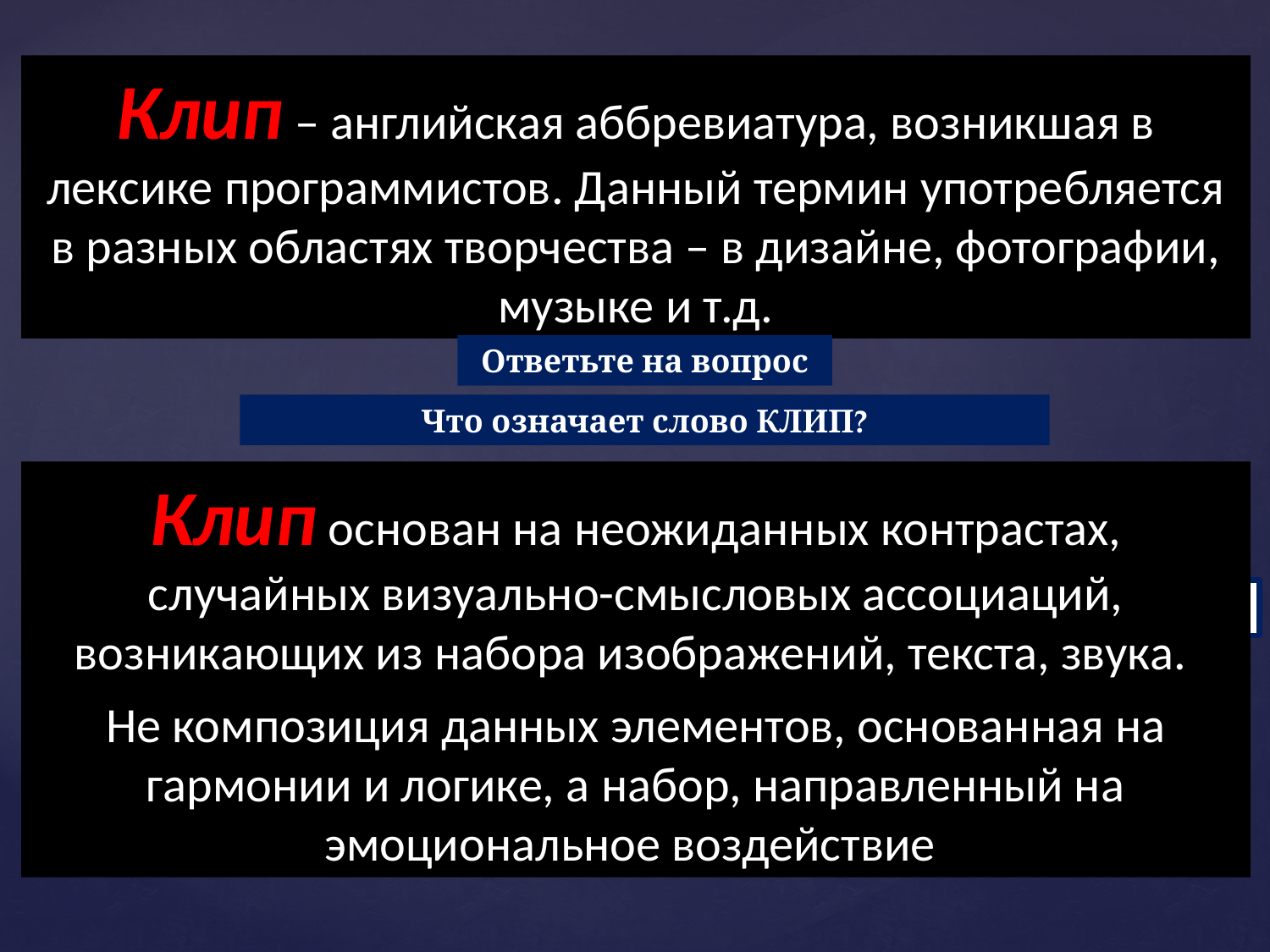

Клип – английская аббревиатура, возникшая в лексике программистов. Данный термин употребляется в разных областях творчества – в дизайне, фотографии, музыке и т.д.
Ответьте на вопрос
Что означает слово КЛИП?
Клип основан на неожиданных контрастах, случайных визуально-смысловых ассоциаций, возникающих из набора изображений, текста, звука.
Не композиция данных элементов, основанная на гармонии и логике, а набор, направленный на эмоциональное воздействие